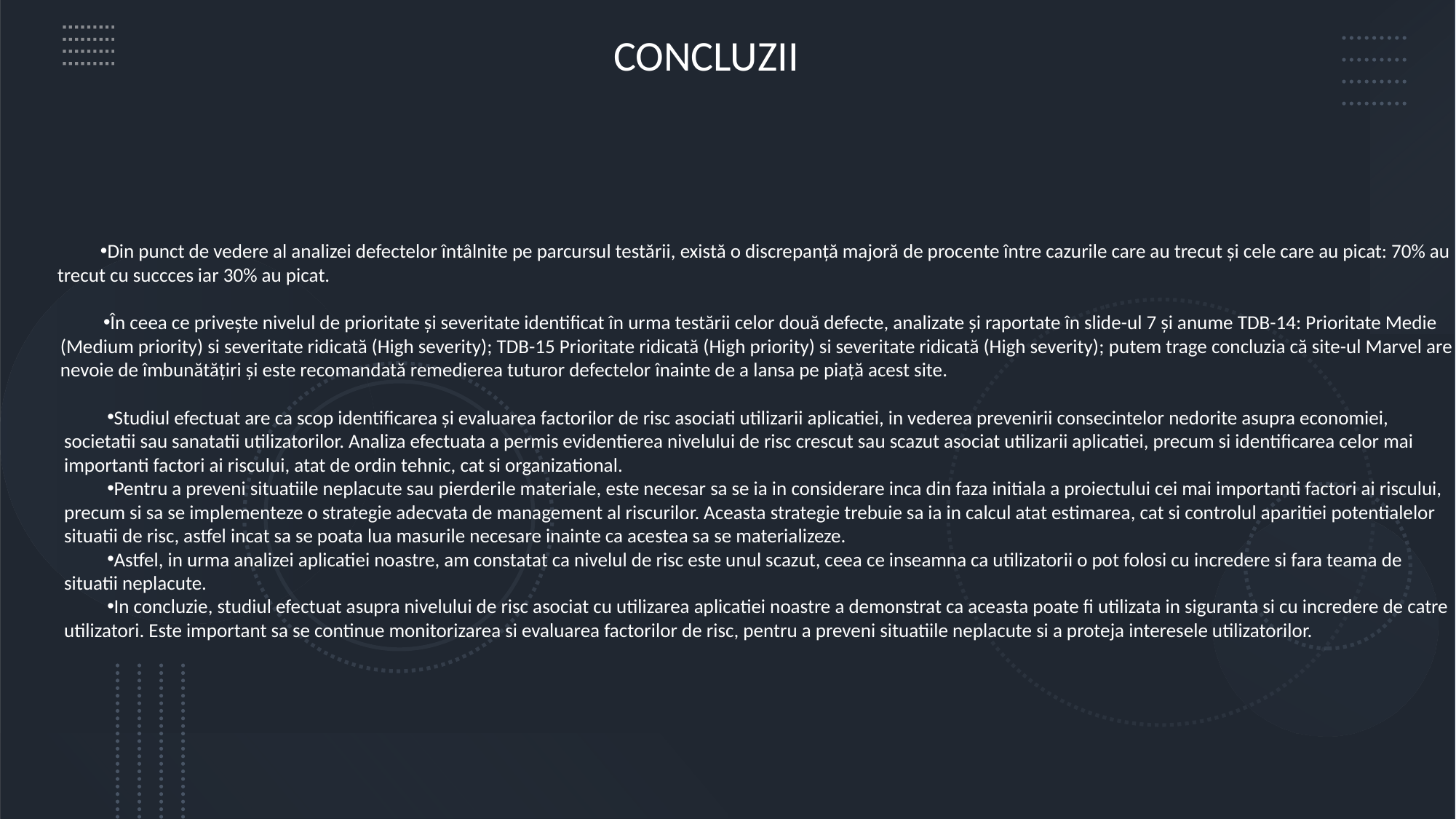

CONCLUZII

Din punct de vedere al analizei defectelor întâlnite pe parcursul testării, există o discrepanță majoră de procente între cazurile care au trecut și cele care au picat: 70% au trecut cu succces iar 30% au picat.

În ceea ce privește nivelul de prioritate și severitate identificat în urma testării celor două defecte, analizate și raportate în slide-ul 7 și anume TDB-14: Prioritate Medie (Medium priority) si severitate ridicată (High severity); TDB-15 Prioritate ridicată (High priority) si severitate ridicată (High severity); putem trage concluzia că site-ul Marvel are nevoie de îmbunătățiri și este recomandată remedierea tuturor defectelor înainte de a lansa pe piață acest site.
Studiul efectuat are ca scop identificarea și evaluarea factorilor de risc asociati utilizarii aplicatiei, in vederea prevenirii consecintelor nedorite asupra economiei, societatii sau sanatatii utilizatorilor. Analiza efectuata a permis evidentierea nivelului de risc crescut sau scazut asociat utilizarii aplicatiei, precum si identificarea celor mai importanti factori ai riscului, atat de ordin tehnic, cat si organizational.
Pentru a preveni situatiile neplacute sau pierderile materiale, este necesar sa se ia in considerare inca din faza initiala a proiectului cei mai importanti factori ai riscului, precum si sa se implementeze o strategie adecvata de management al riscurilor. Aceasta strategie trebuie sa ia in calcul atat estimarea, cat si controlul aparitiei potentialelor situatii de risc, astfel incat sa se poata lua masurile necesare inainte ca acestea sa se materializeze.
Astfel, in urma analizei aplicatiei noastre, am constatat ca nivelul de risc este unul scazut, ceea ce inseamna ca utilizatorii o pot folosi cu incredere si fara teama de situatii neplacute.
In concluzie, studiul efectuat asupra nivelului de risc asociat cu utilizarea aplicatiei noastre a demonstrat ca aceasta poate fi utilizata in siguranta si cu incredere de catre utilizatori. Este important sa se continue monitorizarea si evaluarea factorilor de risc, pentru a preveni situatiile neplacute si a proteja interesele utilizatorilor.